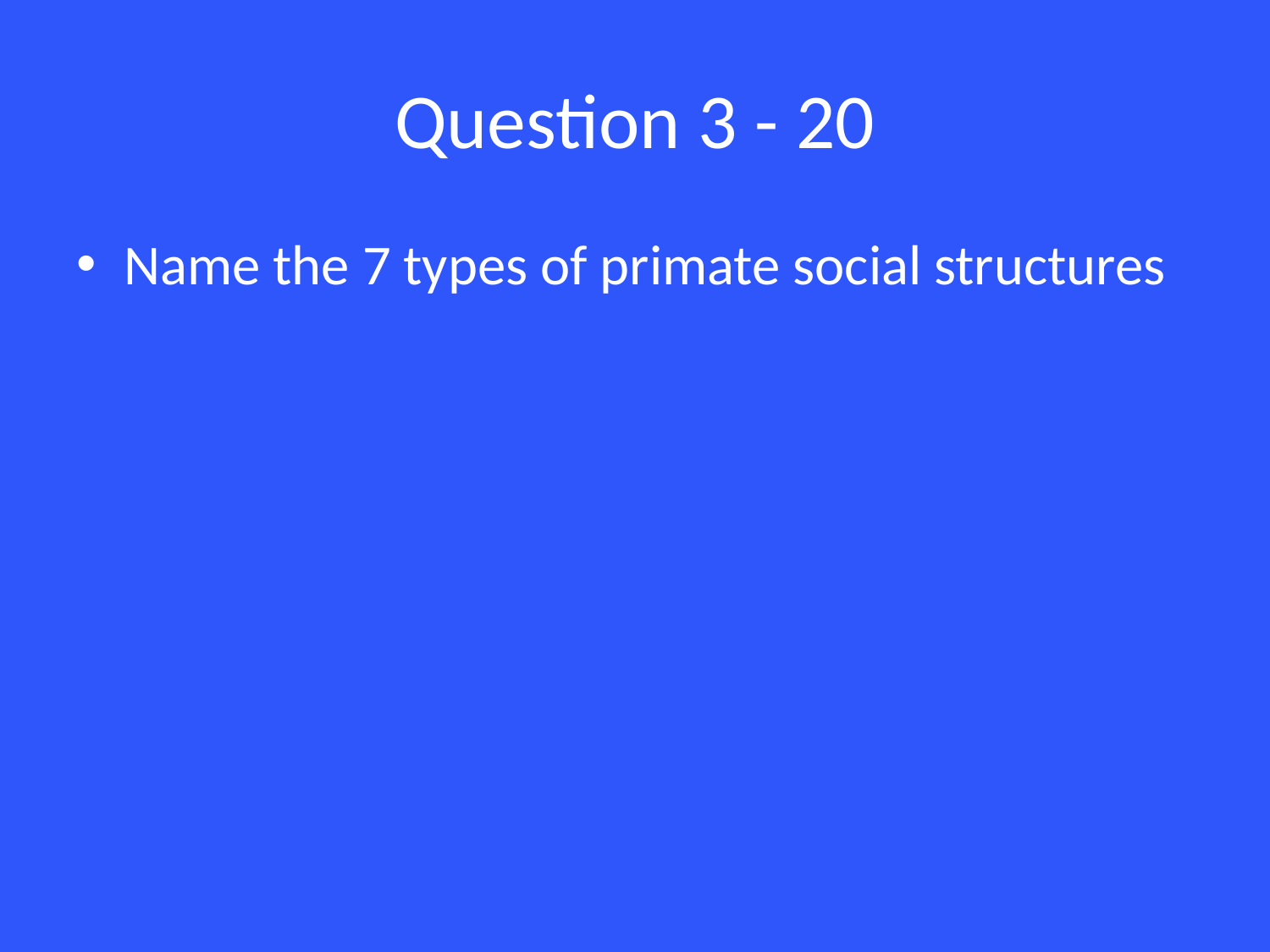

# Question 3 - 20
Name the 7 types of primate social structures